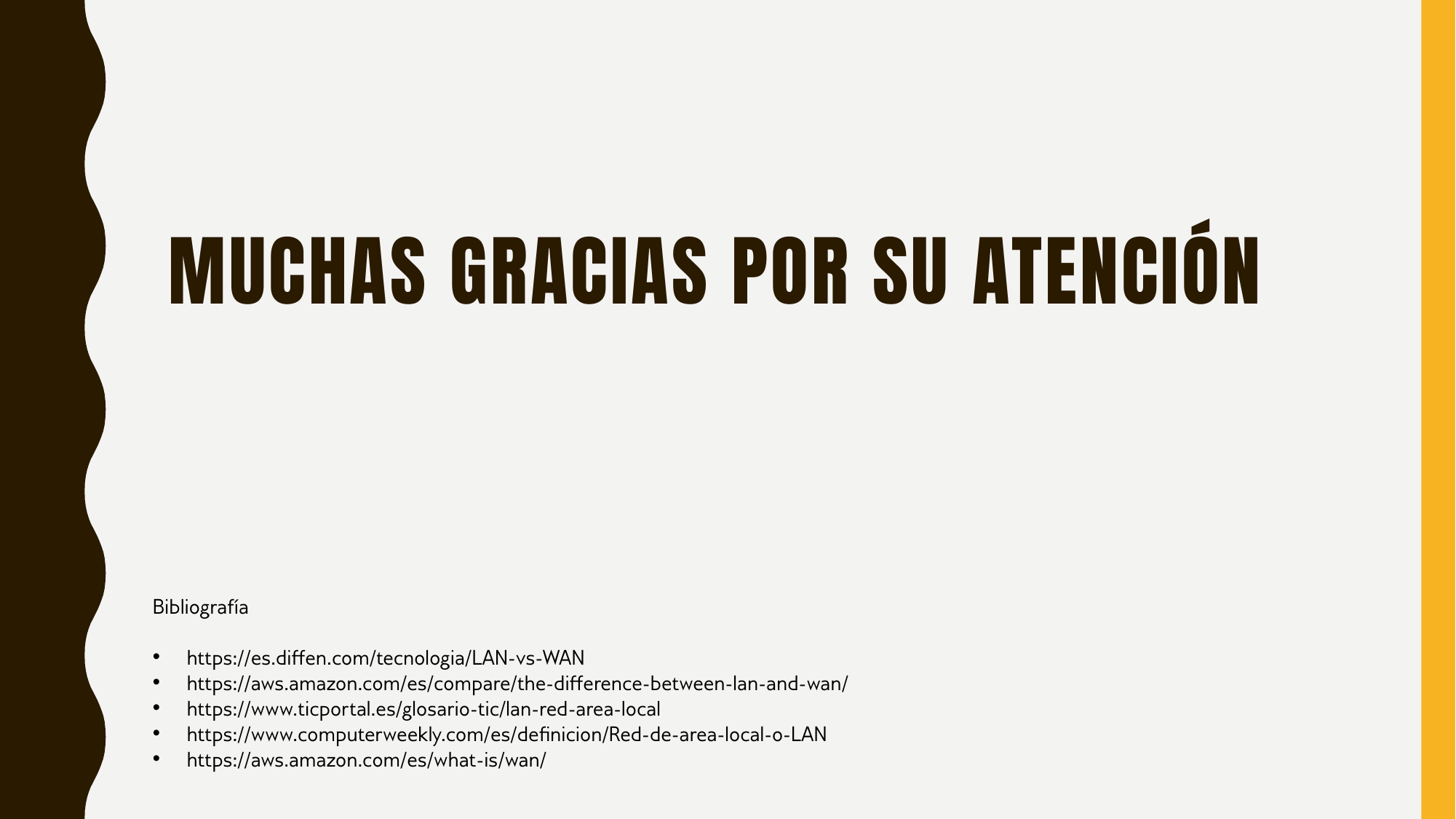

# MUCHAS GRACIAS POR SU ATENCIÓN
Bibliografía

https://es.diffen.com/tecnologia/LAN-vs-WAN
https://aws.amazon.com/es/compare/the-difference-between-lan-and-wan/
https://www.ticportal.es/glosario-tic/lan-red-area-local
https://www.computerweekly.com/es/definicion/Red-de-area-local-o-LAN
https://aws.amazon.com/es/what-is/wan/